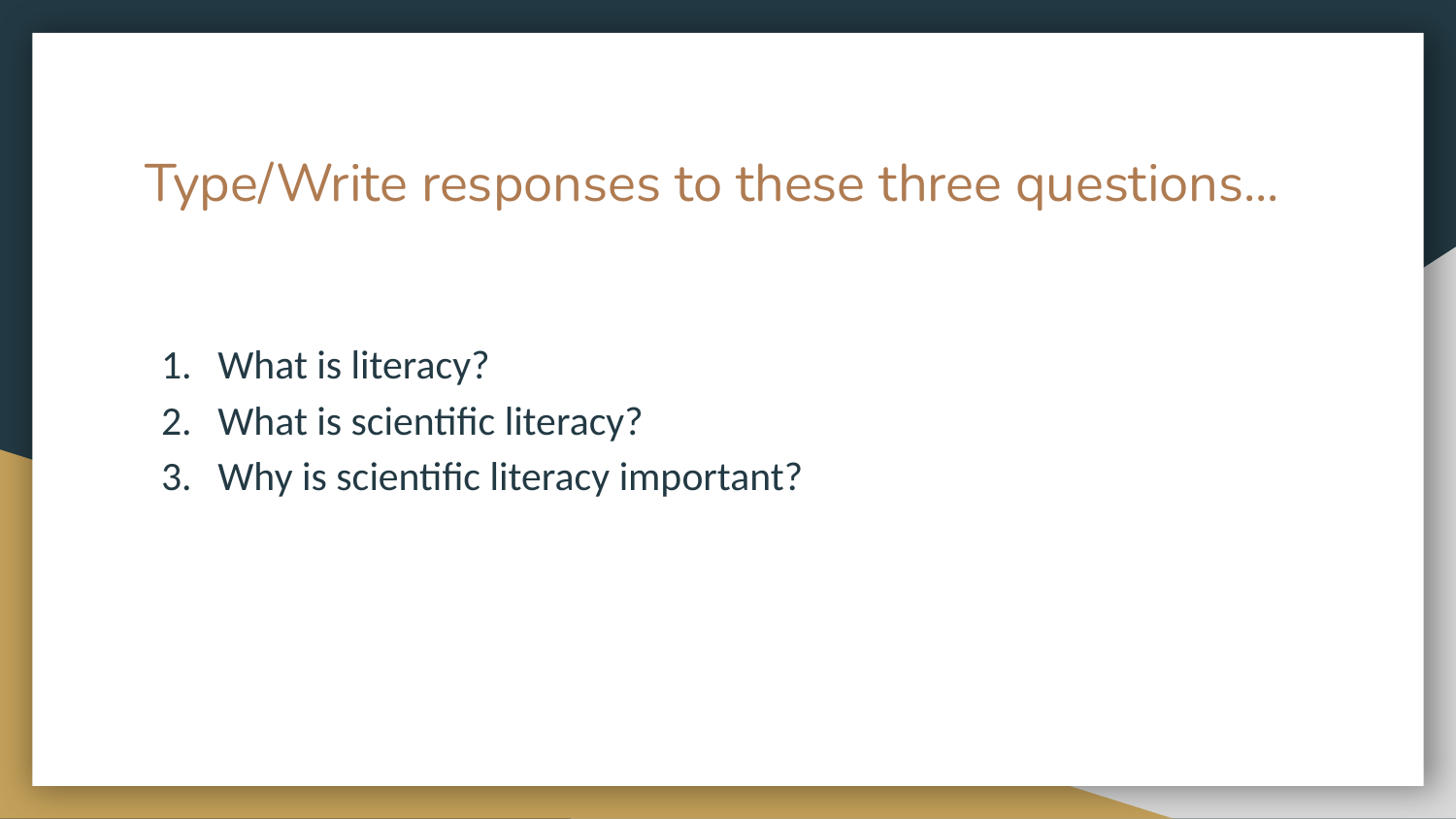

# Type/Write responses to these three questions...
What is literacy?
What is scientific literacy?
Why is scientific literacy important?